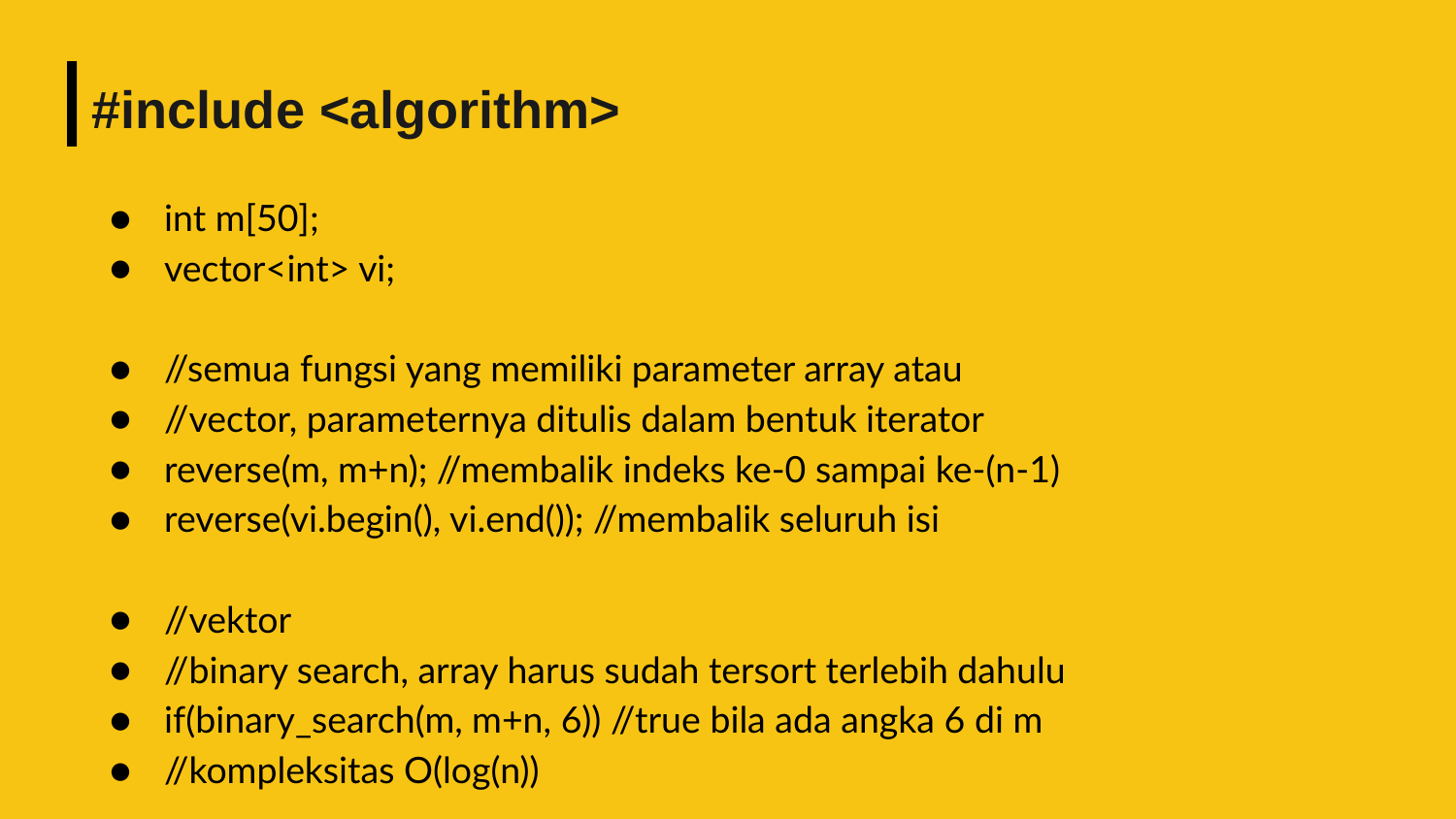

# #include <algorithm>
int m[50];
vector<int> vi;

//semua fungsi yang memiliki parameter array atau
//vector, parameternya ditulis dalam bentuk iterator
reverse(m, m+n); //membalik indeks ke-0 sampai ke-(n-1)
reverse(vi.begin(), vi.end()); //membalik seluruh isi

//vektor
//binary search, array harus sudah tersort terlebih dahulu
if(binary_search(m, m+n, 6)) //true bila ada angka 6 di m
//kompleksitas O(log(n))